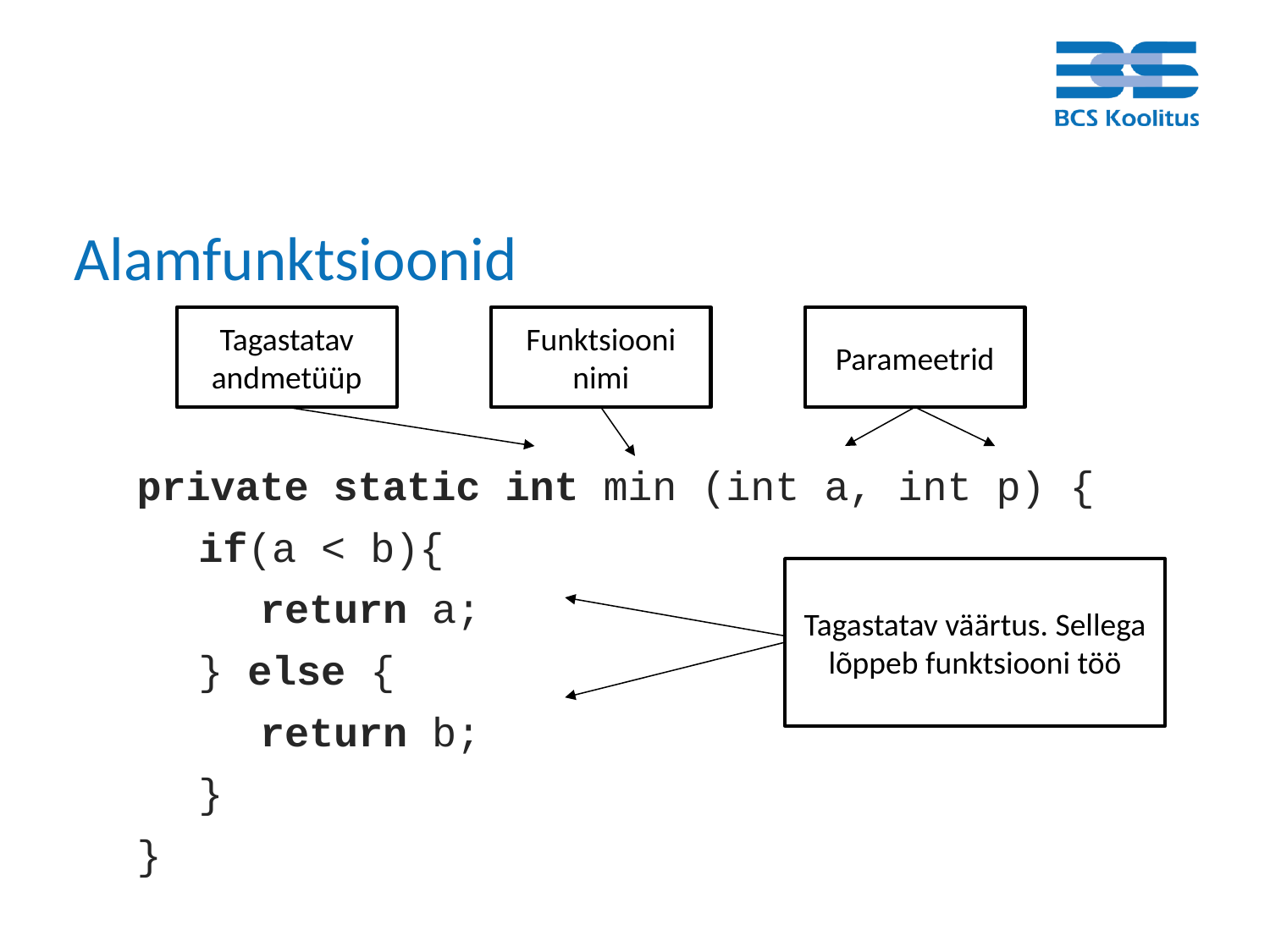

# Alamfunktsioonid
Tagastatav andmetüüp
Funktsiooni nimi
Parameetrid

private static int min (int a, int p) {
if(a < b){
	return a;
} else {
	return b;
}
}

Tagastatav väärtus. Sellega lõppeb funktsiooni töö